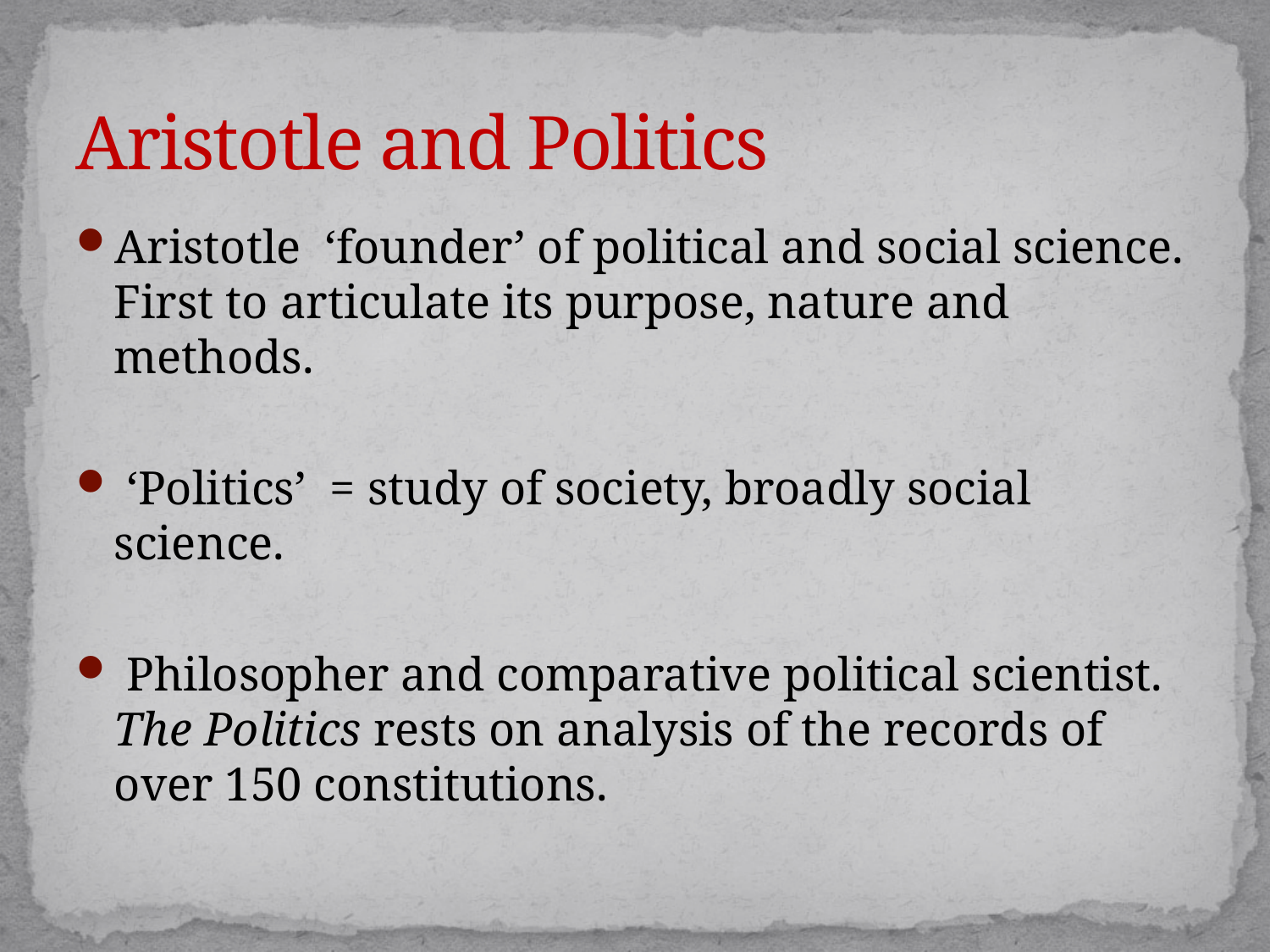

# Aristotle and Politics
Aristotle  ‘founder’ of political and social science. First to articulate its purpose, nature and methods.

 ‘Politics’  = study of society, broadly social science.

 Philosopher and comparative political scientist.  The Politics rests on analysis of the records of over 150 constitutions.